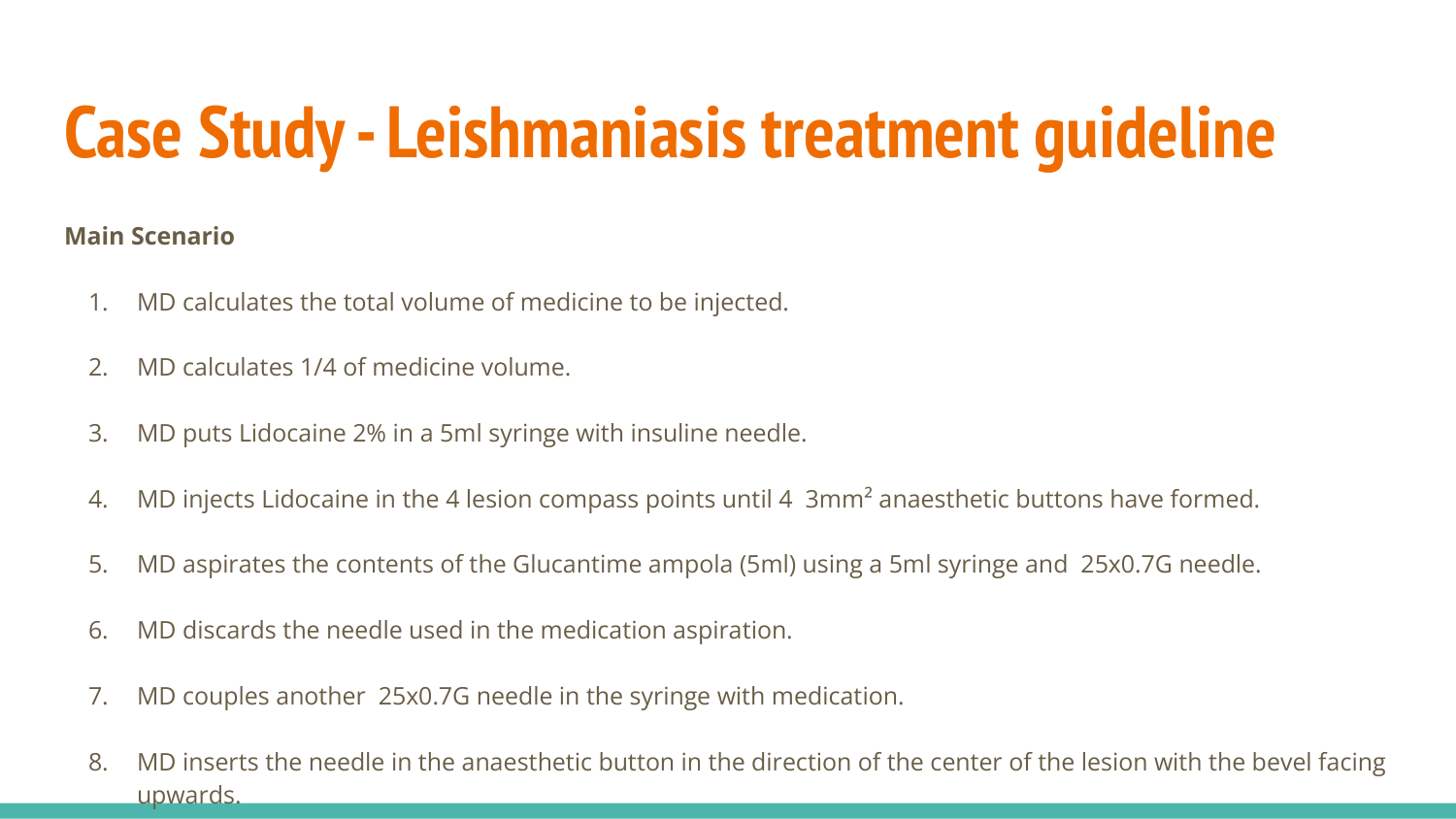

# Case Study - Leishmaniasis treatment guideline
Main Scenario
MD calculates the total volume of medicine to be injected.
MD calculates 1/4 of medicine volume.
MD puts Lidocaine 2% in a 5ml syringe with insuline needle.
MD injects Lidocaine in the 4 lesion compass points until 4  3mm² anaesthetic buttons have formed.
MD aspirates the contents of the Glucantime ampola (5ml) using a 5ml syringe and  25x0.7G needle.
MD discards the needle used in the medication aspiration.
MD couples another  25x0.7G needle in the syringe with medication.
MD inserts the needle in the anaesthetic button in the direction of the center of the lesion with the bevel facing upwards.
MD retracts the needle towards the border of the lesion and at the same time injects 1/4 of the estimated volume of medication.
MD repeats steps 8 and 9 in the 3 remaining  anaesthetic buttons.
MD observes whether edema have formed and ends the procedure.